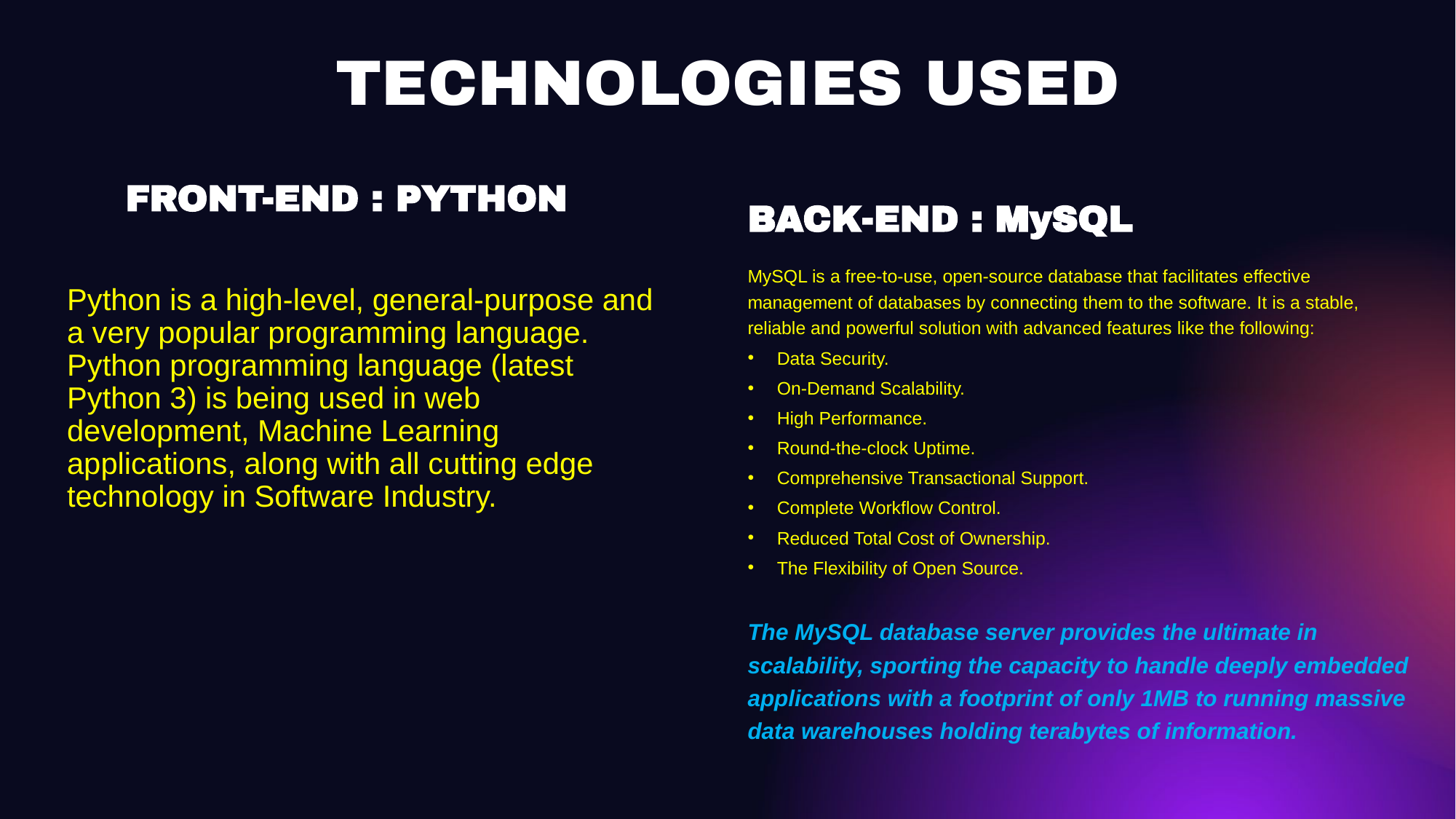

# TECHNOLOGIES USED
FRONT-END : PYTHON

BACK-END : MySQL

MySQL is a free-to-use, open-source database that facilitates effective management of databases by connecting them to the software. It is a stable, reliable and powerful solution with advanced features like the following:
Data Security.
On-Demand Scalability.
High Performance.
Round-the-clock Uptime.
Comprehensive Transactional Support.
Complete Workflow Control.
Reduced Total Cost of Ownership.
The Flexibility of Open Source.

The MySQL database server provides the ultimate in scalability, sporting the capacity to handle deeply embedded applications with a footprint of only 1MB to running massive data warehouses holding terabytes of information.

Python is a high-level, general-purpose and a very popular programming language. Python programming language (latest Python 3) is being used in web development, Machine Learning applications, along with all cutting edge technology in Software Industry.